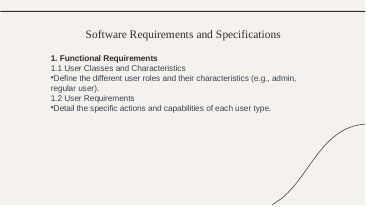

# Software Requirements and Specifications
1. Functional Requirements
1.1 User Classes and Characteristics
Define the different user roles and their characteristics (e.g., admin, regular user).
1.2 User Requirements
Detail the specific actions and capabilities of each user type.